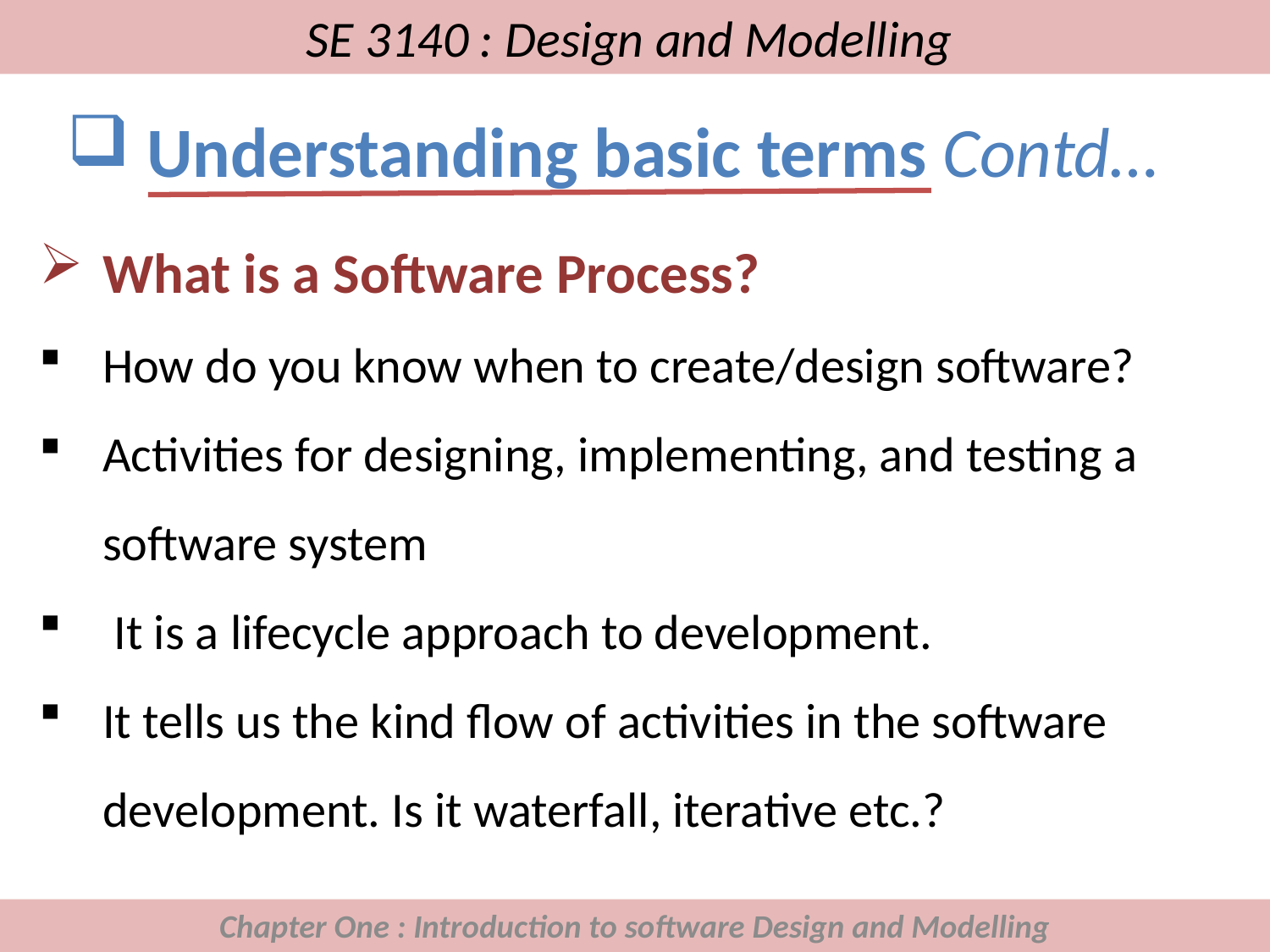

# SE 3140 : Design and Modelling
Understanding basic terms Contd…
What is a Software Process?
How do you know when to create/design software?
Activities for designing, implementing, and testing a software system
 It is a lifecycle approach to development.
It tells us the kind flow of activities in the software development. Is it waterfall, iterative etc.?

Chapter One : Introduction to software Design and Modelling